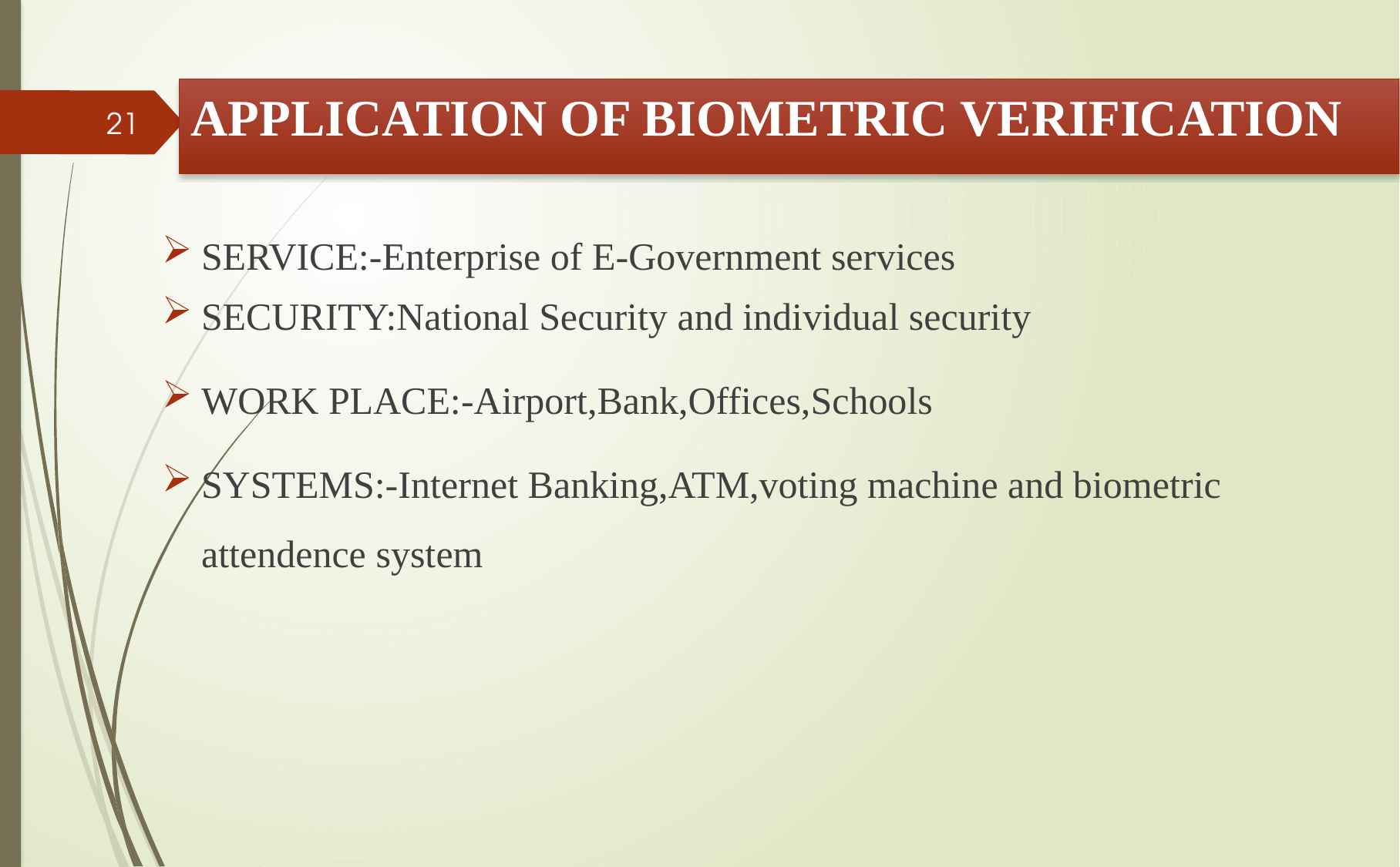

# APPLICATION OF BIOMETRIC VERIFICATION
21
SERVICE:-Enterprise of E-Government services
SECURITY:National Security and individual security
WORK PLACE:-Airport,Bank,Offices,Schools
SYSTEMS:-Internet Banking,ATM,voting machine and biometric attendence system